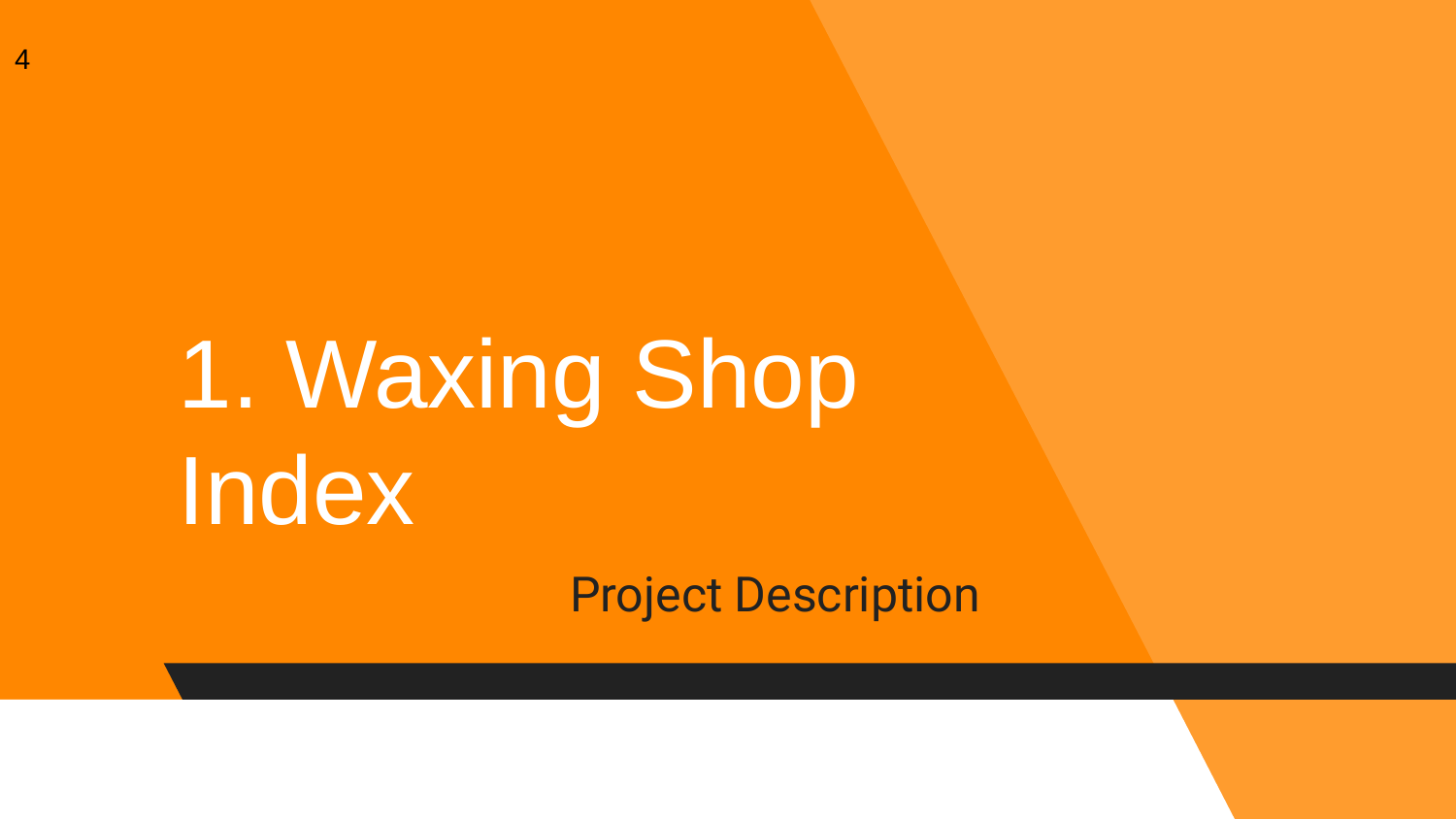

4
# 1. Waxing Shop Index
Project Description